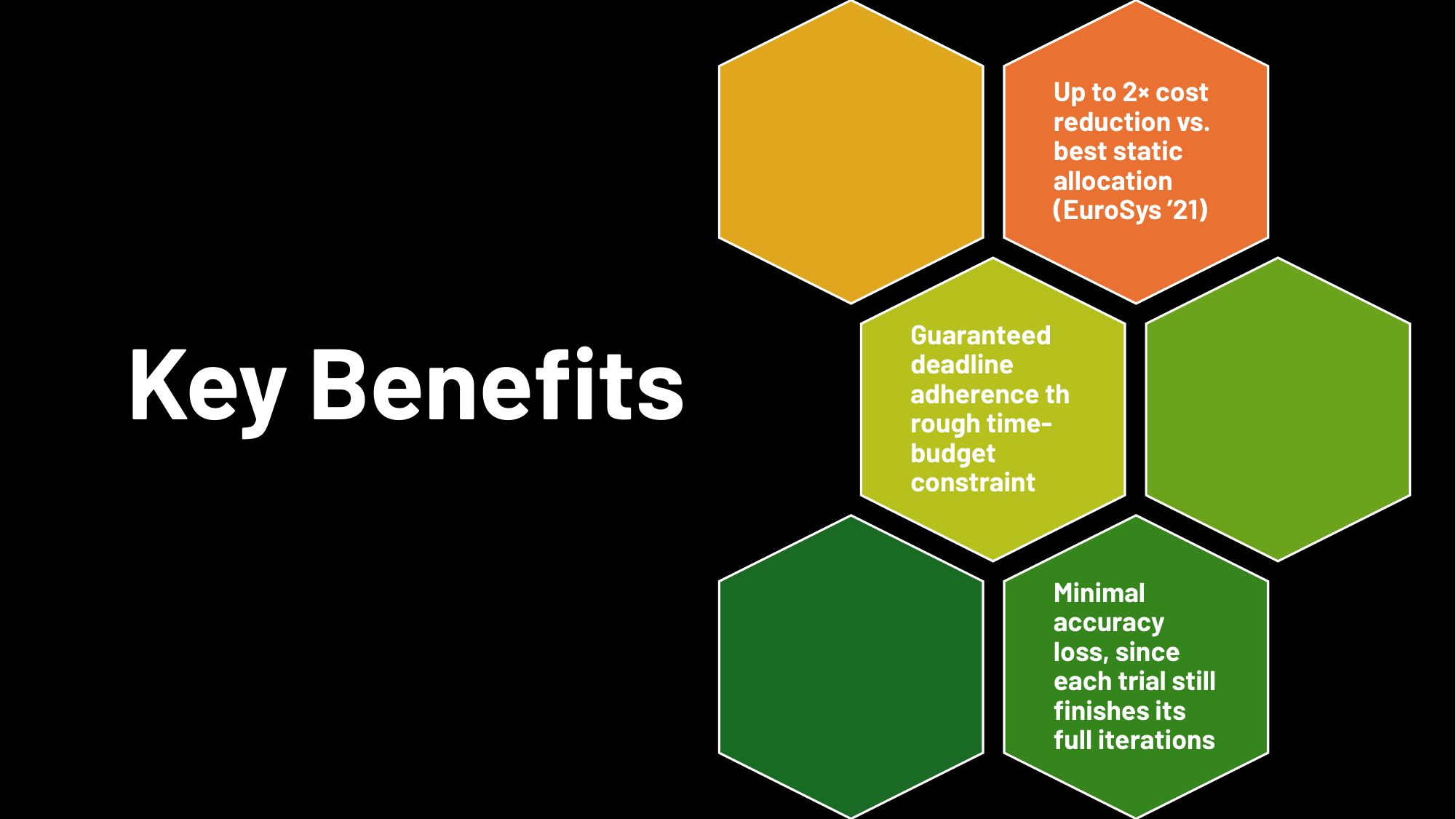

Up to 2× cost reduction vs. best static allocation (EuroSys ’21)

Guaranteed deadline adherence through time-budget constraint

Minimal accuracy loss, since each trial still finishes its full iterations

# Key Benefits